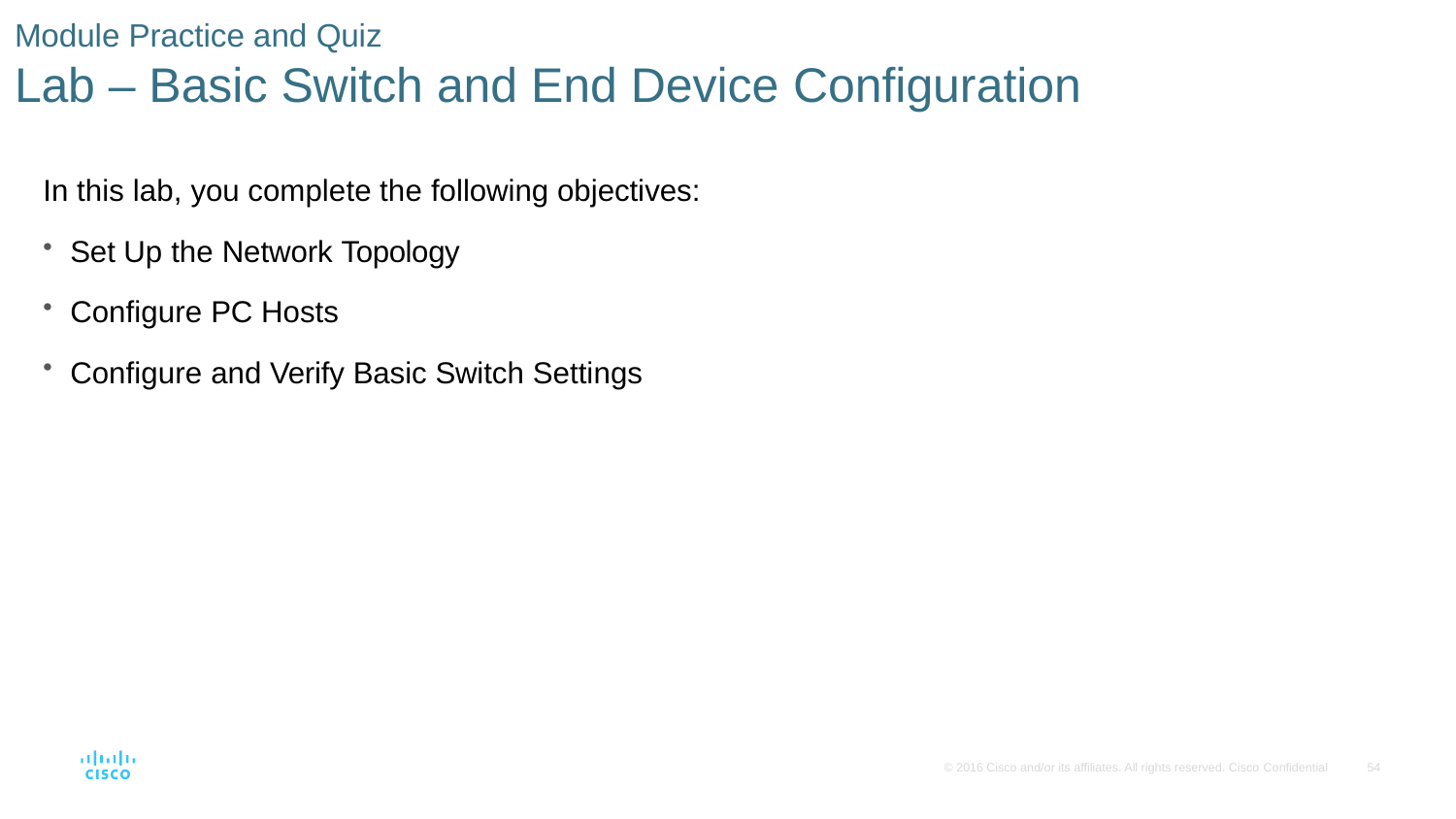

# Module Practice and Quiz
Lab – Basic Switch and End Device Configuration
In this lab, you complete the following objectives:
Set Up the Network Topology
Configure PC Hosts
Configure and Verify Basic Switch Settings
© 2016 Cisco and/or its affiliates. All rights reserved. Cisco Confidential
54